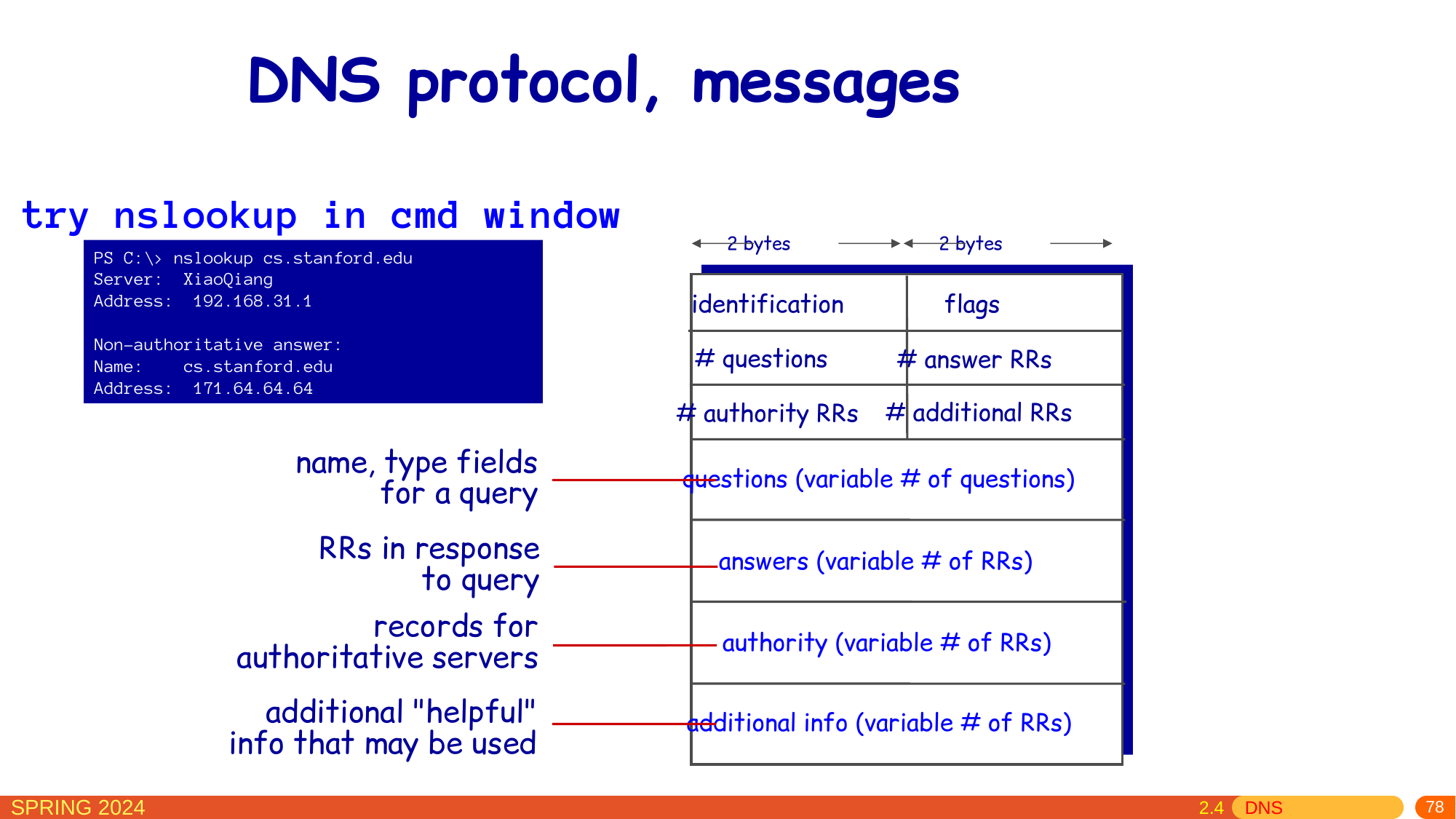

# DNS protocol, messages
try nslookup in cmd window
2 bytes

2 bytes

PS C:\> nslookup cs.stanford.edu
Server:  XiaoQiang
Address:  192.168.31.1

Non-authoritative answer:
Name:    cs.stanford.edu
Address:  171.64.64.64

identification
flags

# questions
# answer RRs

# additional RRs
# authority RRs

questions (variable # of questions)

answers (variable # of RRs)

authority (variable # of RRs)

additional info (variable # of RRs)
name, type fields
 for a query

RRs in response
to query

records for
authoritative servers

additional "helpful"
info that may be used

 2.4    DNS